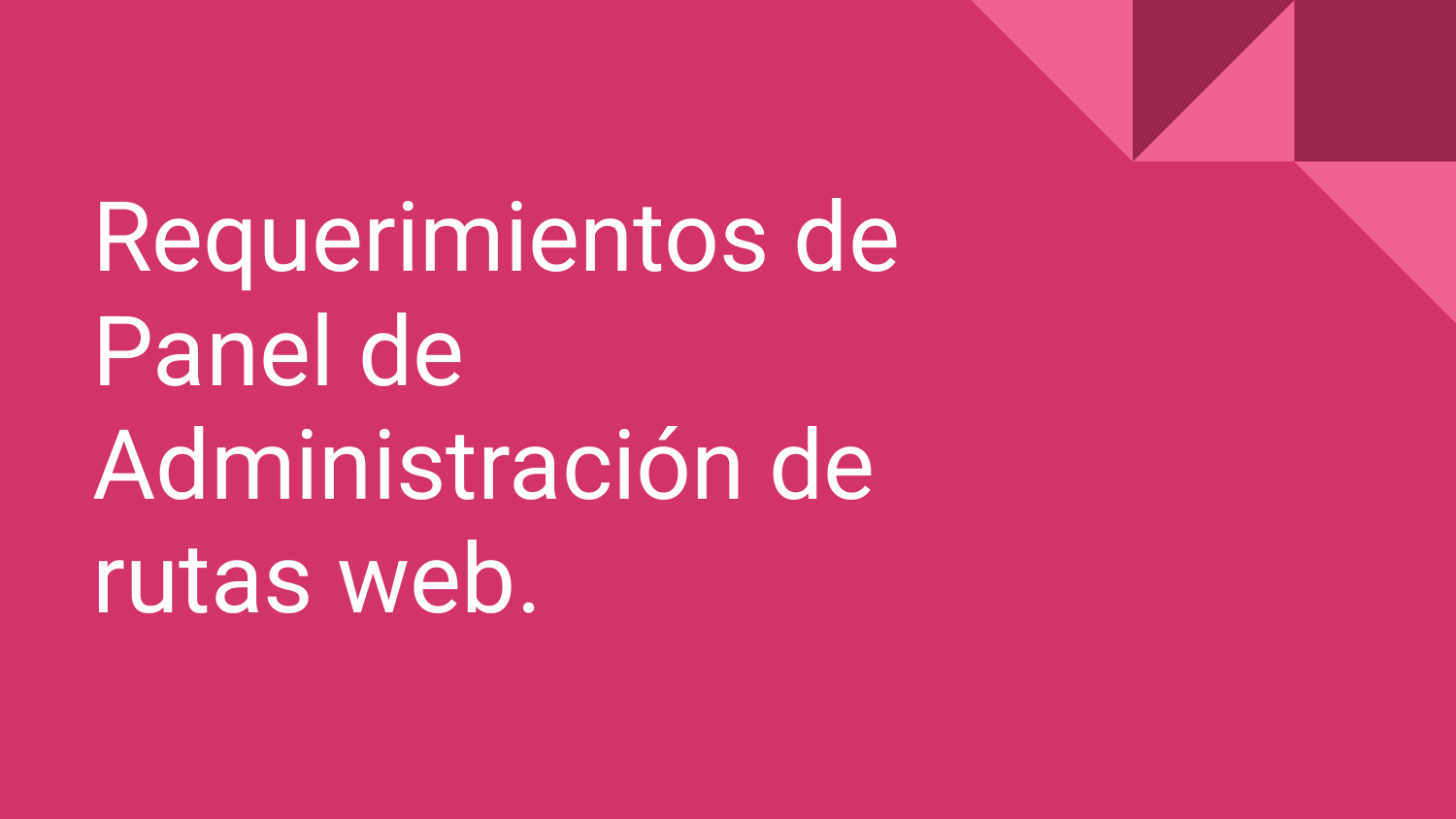

# Requerimientos de Panel de Administración de rutas web.